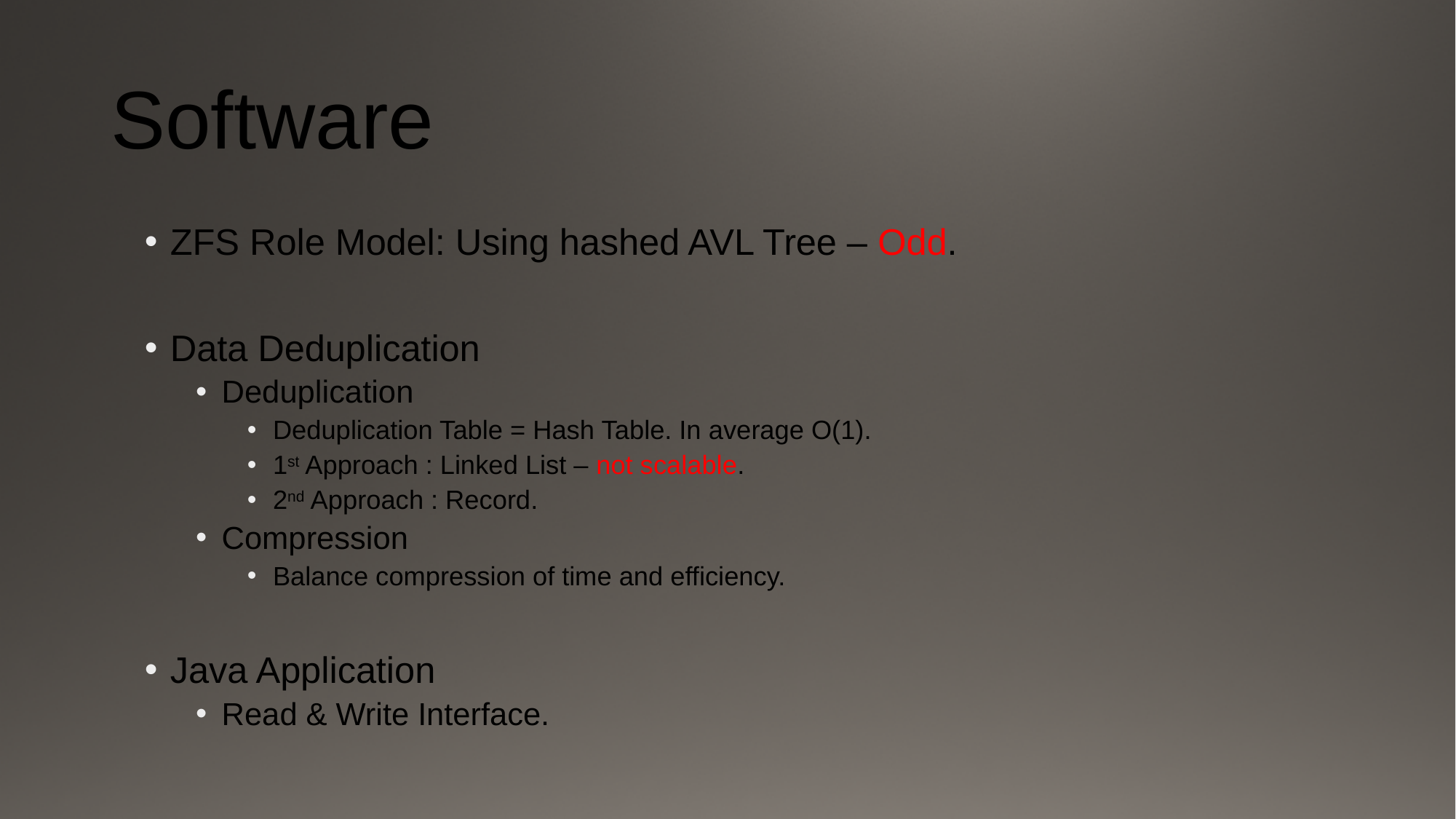

# Software
ZFS Role Model: Using hashed AVL Tree – Odd.

Data Deduplication
Deduplication
Deduplication Table = Hash Table. In average O(1).
1st Approach : Linked List – not scalable.
2nd Approach : Record.
Compression
Balance compression of time and efficiency.

Java Application
Read & Write Interface.